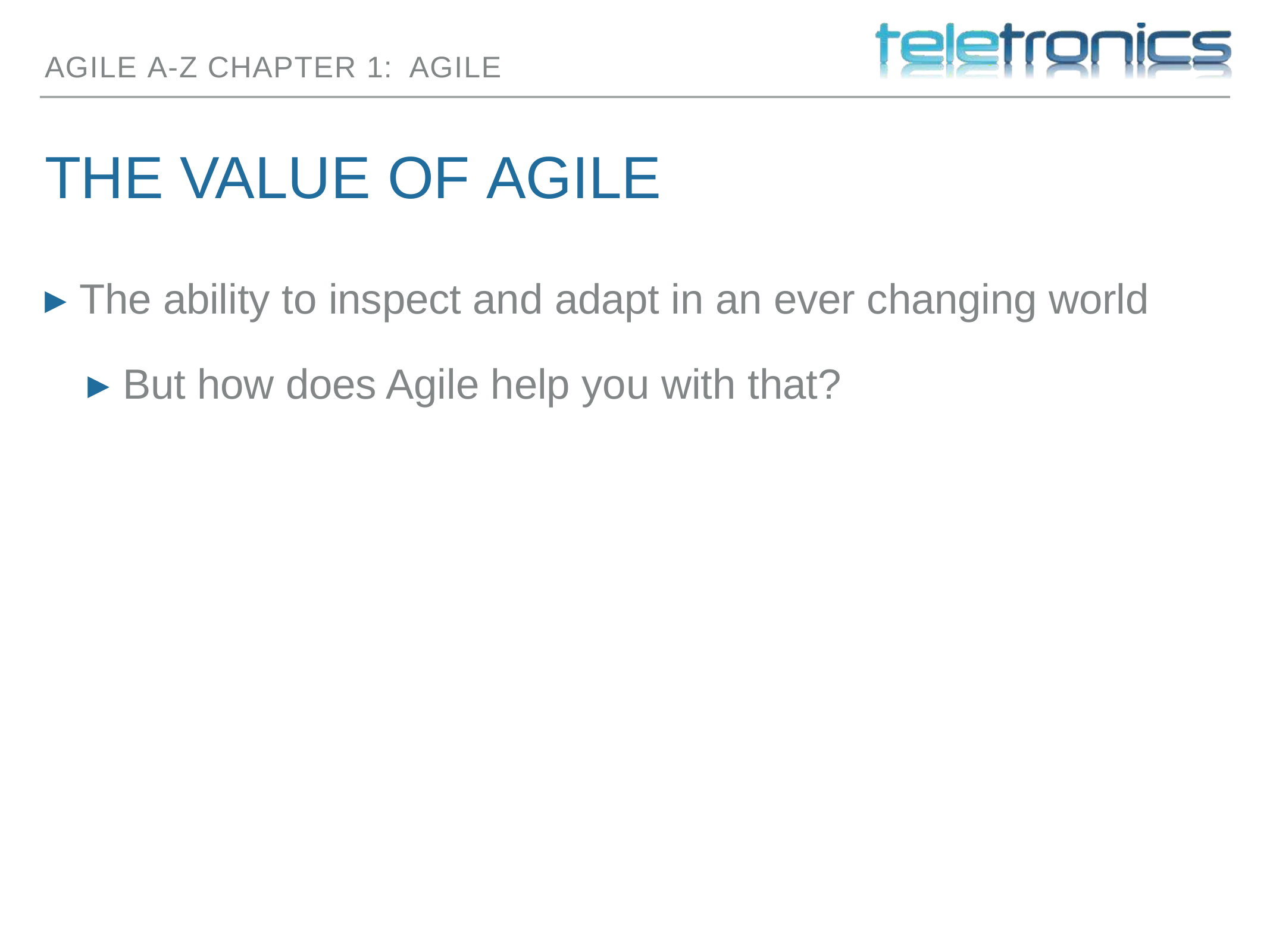

AGILE A-Z CHAPTER 1: AGILE
# THE VALUE OF AGILE
▸ The ability to inspect and adapt in an ever changing world
▸ But how does Agile help you with that?